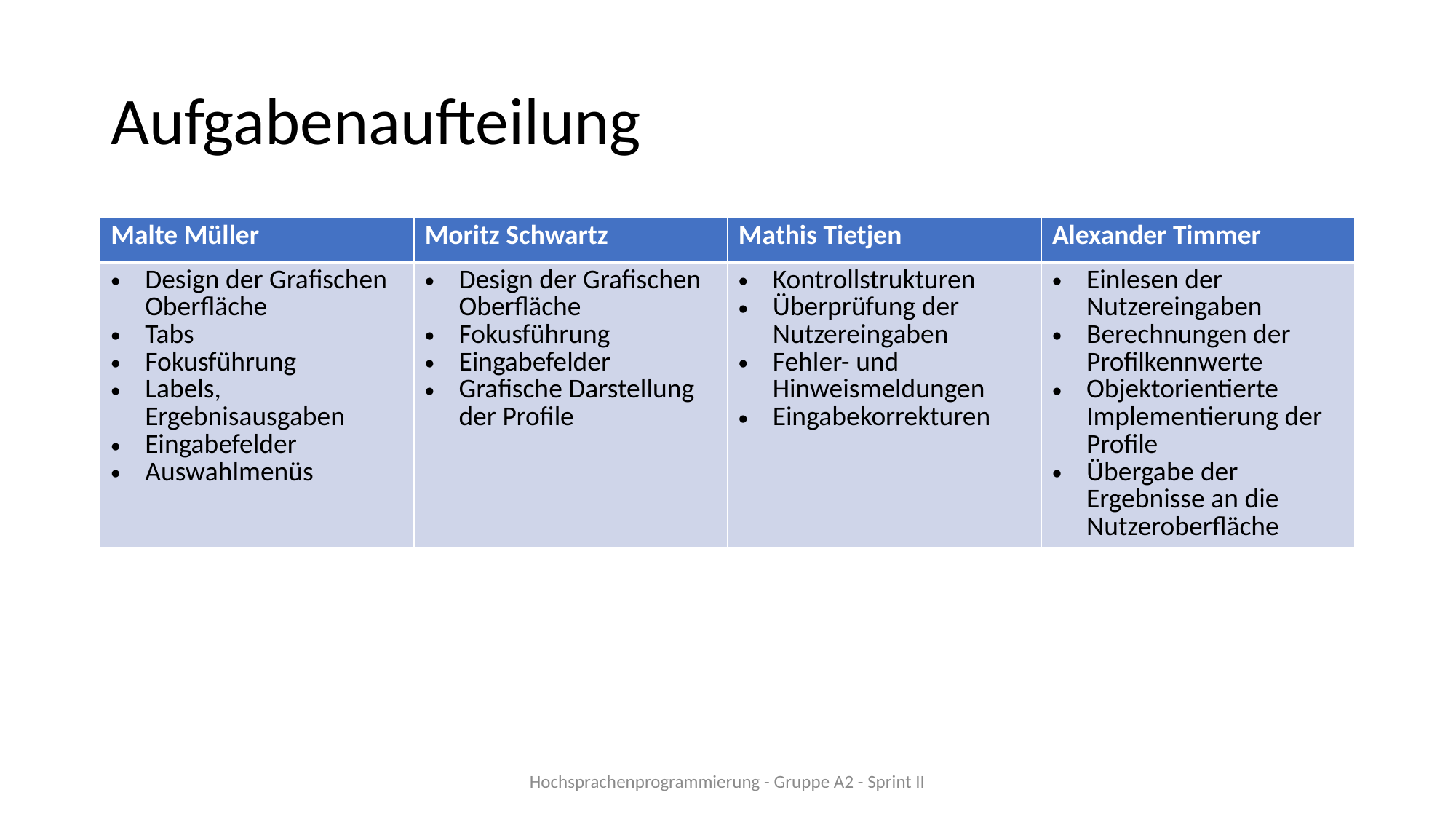

# Aufgabenaufteilung
| Malte Müller | Moritz Schwartz | Mathis Tietjen | Alexander Timmer |
| --- | --- | --- | --- |
| Design der Grafischen Oberfläche Tabs Fokusführung Labels, Ergebnisausgaben Eingabefelder Auswahlmenüs | Design der Grafischen Oberfläche Fokusführung Eingabefelder Grafische Darstellung der Profile | Kontrollstrukturen Überprüfung der Nutzereingaben Fehler- und Hinweismeldungen Eingabekorrekturen | Einlesen der Nutzereingaben Berechnungen der Profilkennwerte Objektorientierte Implementierung der Profile Übergabe der Ergebnisse an die Nutzeroberfläche |
Hochsprachenprogrammierung - Gruppe A2 - Sprint II